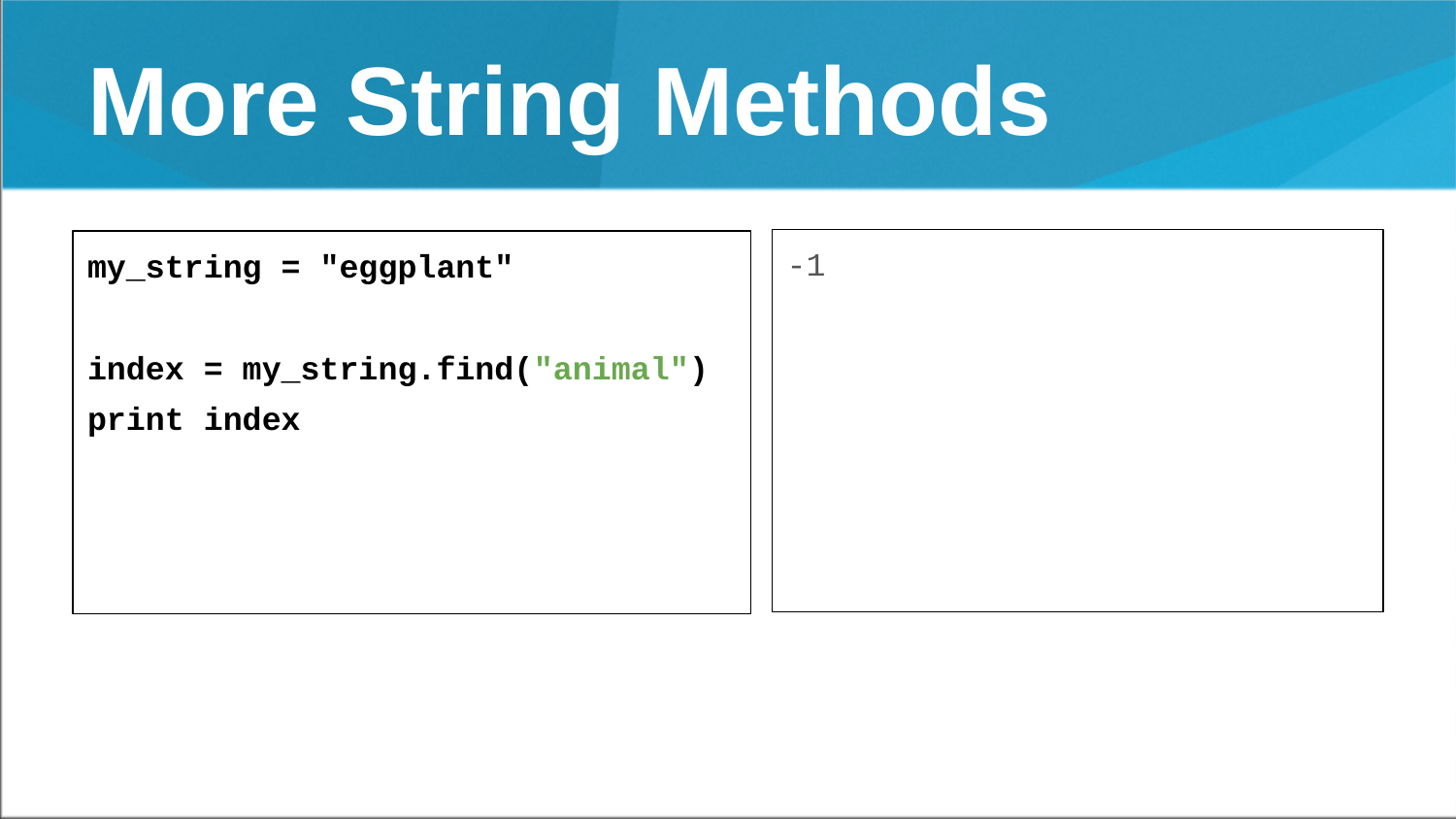

More String Methods
-1
my_string = "eggplant"

index = my_string.find("animal")
print index